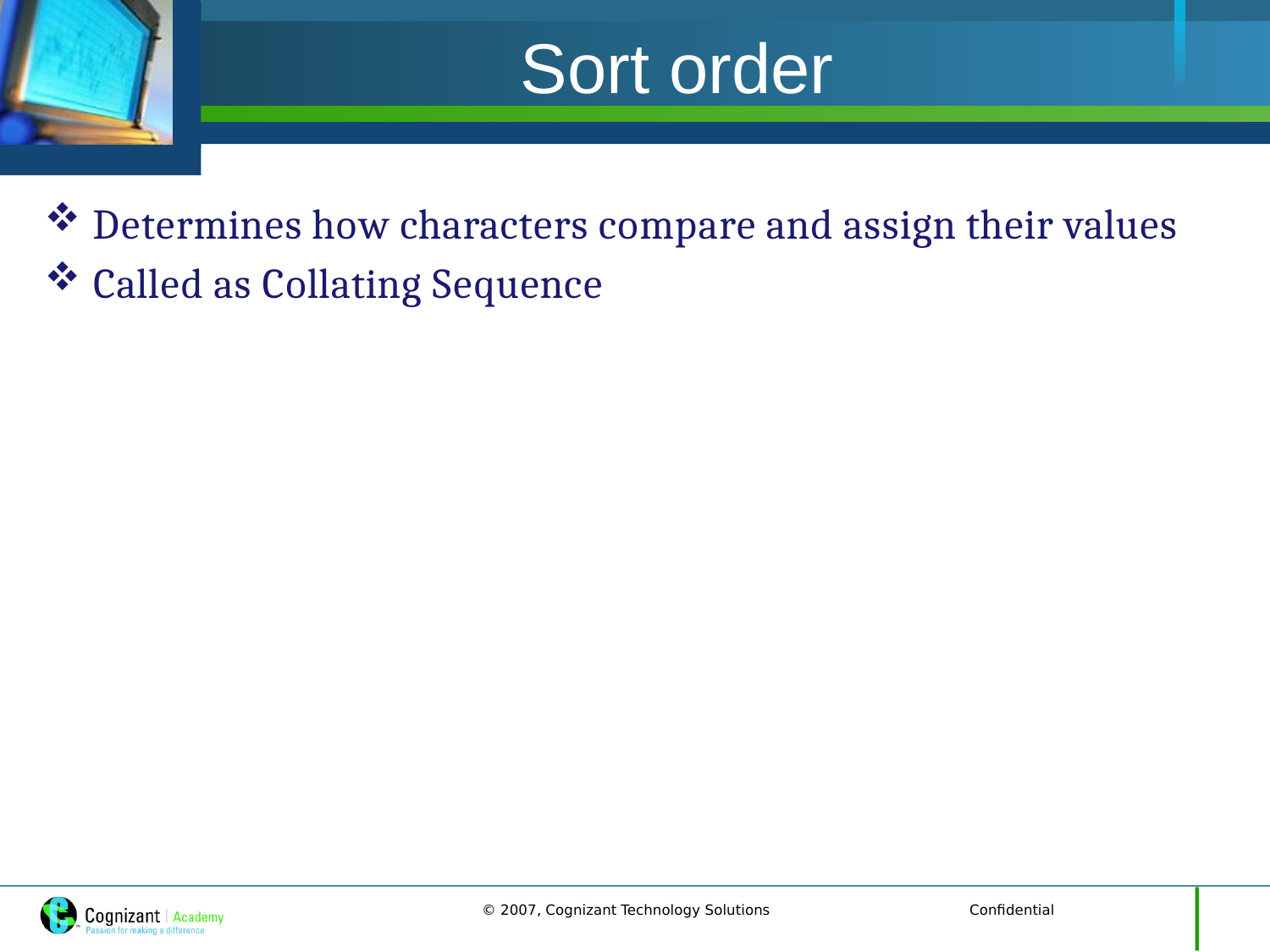

# Sort order
Determines how characters compare and assign their values
Called as Collating Sequence